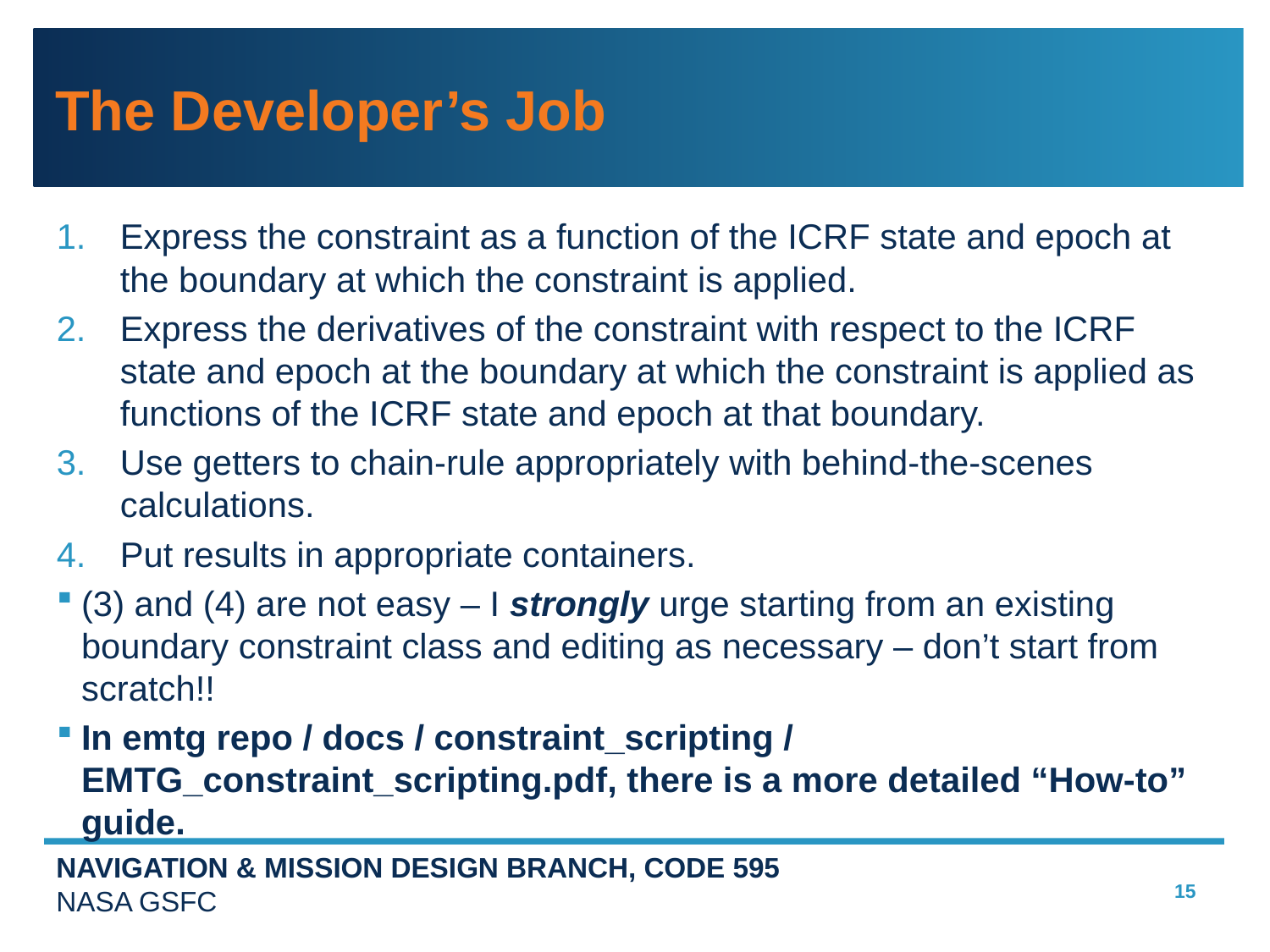

# The Developer’s Job
Express the constraint as a function of the ICRF state and epoch at the boundary at which the constraint is applied.
Express the derivatives of the constraint with respect to the ICRF state and epoch at the boundary at which the constraint is applied as functions of the ICRF state and epoch at that boundary.
Use getters to chain-rule appropriately with behind-the-scenes calculations.
Put results in appropriate containers.
(3) and (4) are not easy – I strongly urge starting from an existing boundary constraint class and editing as necessary – don’t start from scratch!!
In emtg repo / docs / constraint_scripting / EMTG_constraint_scripting.pdf, there is a more detailed “How-to” guide.
15